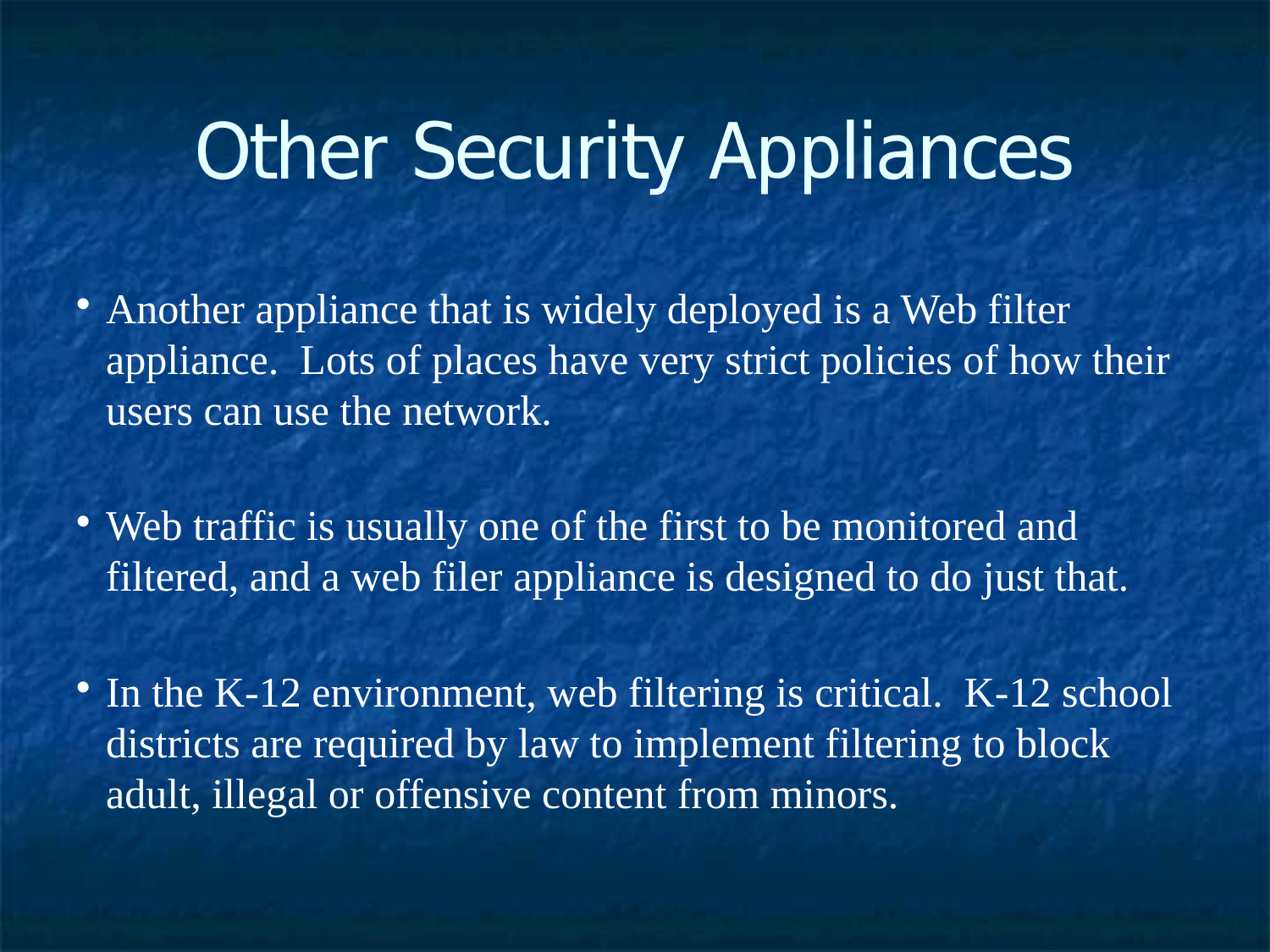

Other Security Appliances
Another appliance that is widely deployed is a Web filter appliance.  Lots of places have very strict policies of how their users can use the network.

Web traffic is usually one of the first to be monitored and filtered, and a web filer appliance is designed to do just that.

In the K-12 environment, web filtering is critical.  K-12 school districts are required by law to implement filtering to block adult, illegal or offensive content from minors.